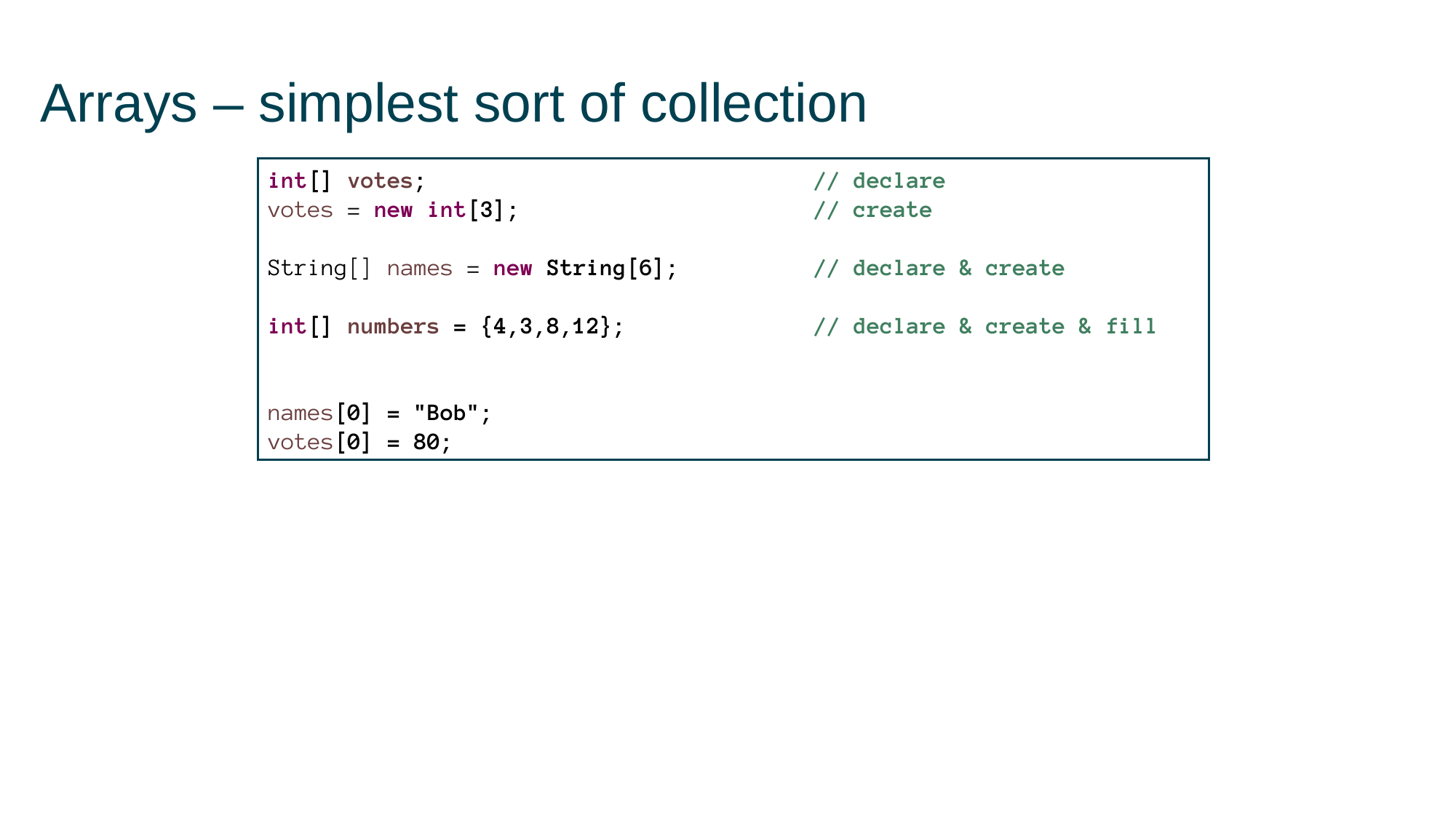

# Arrays – simplest sort of collection
int[] votes;                     	// declare
votes = new int[3];              	// create

String[] names = new String[6];  	// declare & create

int[] numbers = {4,3,8,12};  		// declare & create & fill

names[0] = "Bob";
votes[0] = 80;